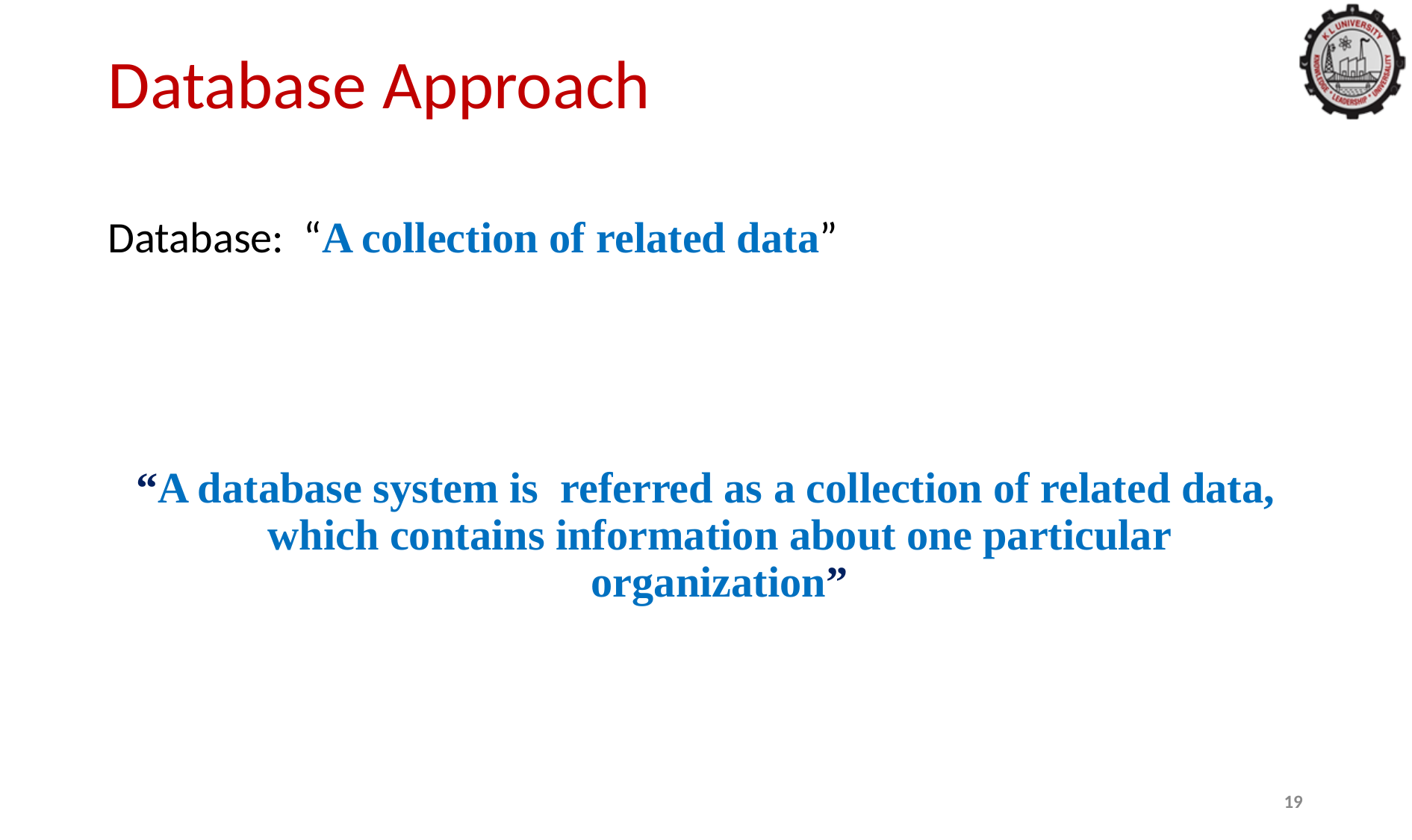

# Database Approach

Database:  “A collection of related data”

“A database system is  referred as a collection of related data, which contains information about one particular organization”

19